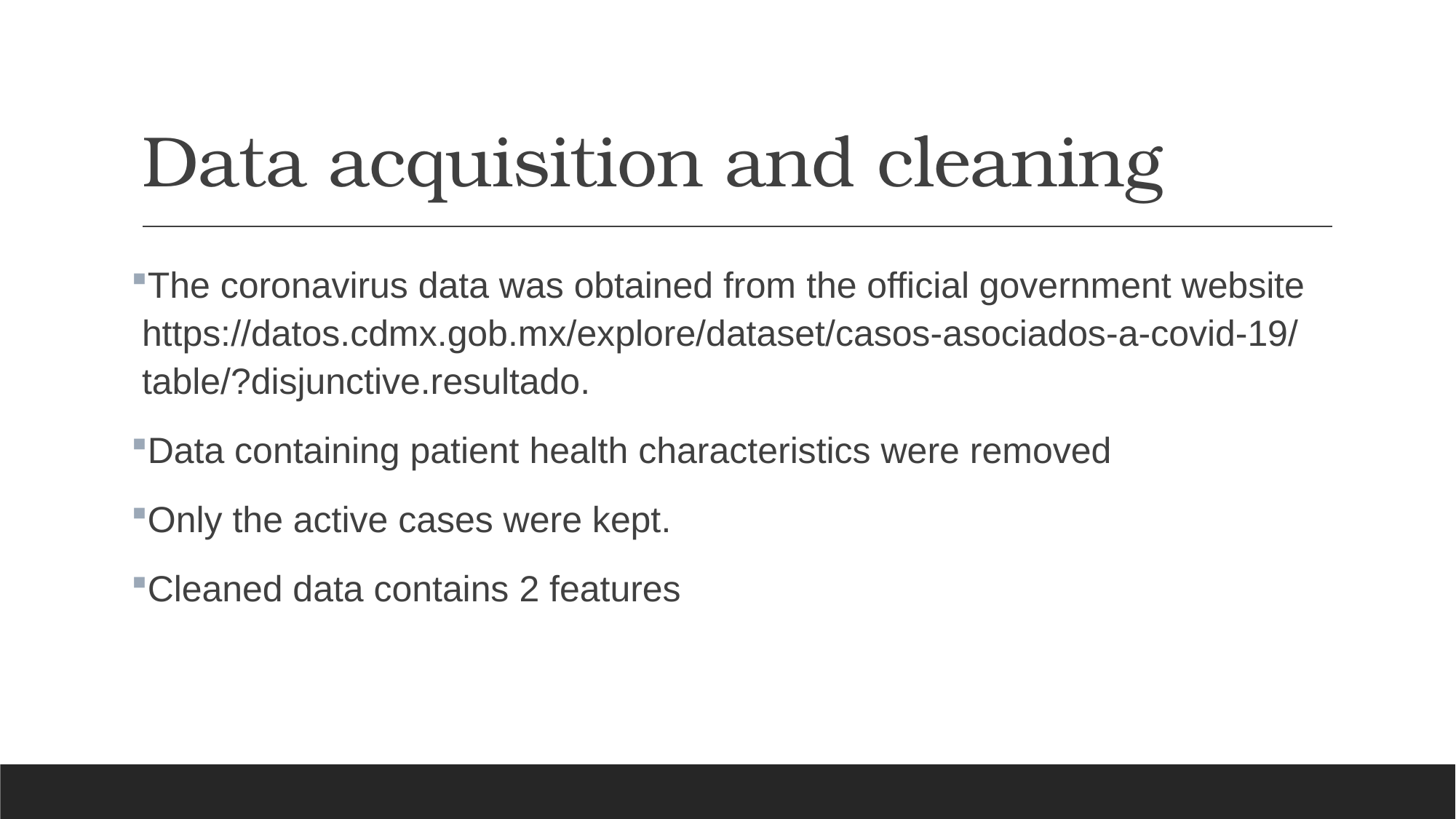

# Data acquisition and cleaning
The coronavirus data was obtained from the official government website https://datos.cdmx.gob.mx/explore/dataset/casos-asociados-a-covid-19/table/?disjunctive.resultado.
Data containing patient health characteristics were removed
Only the active cases were kept.
Cleaned data contains 2 features